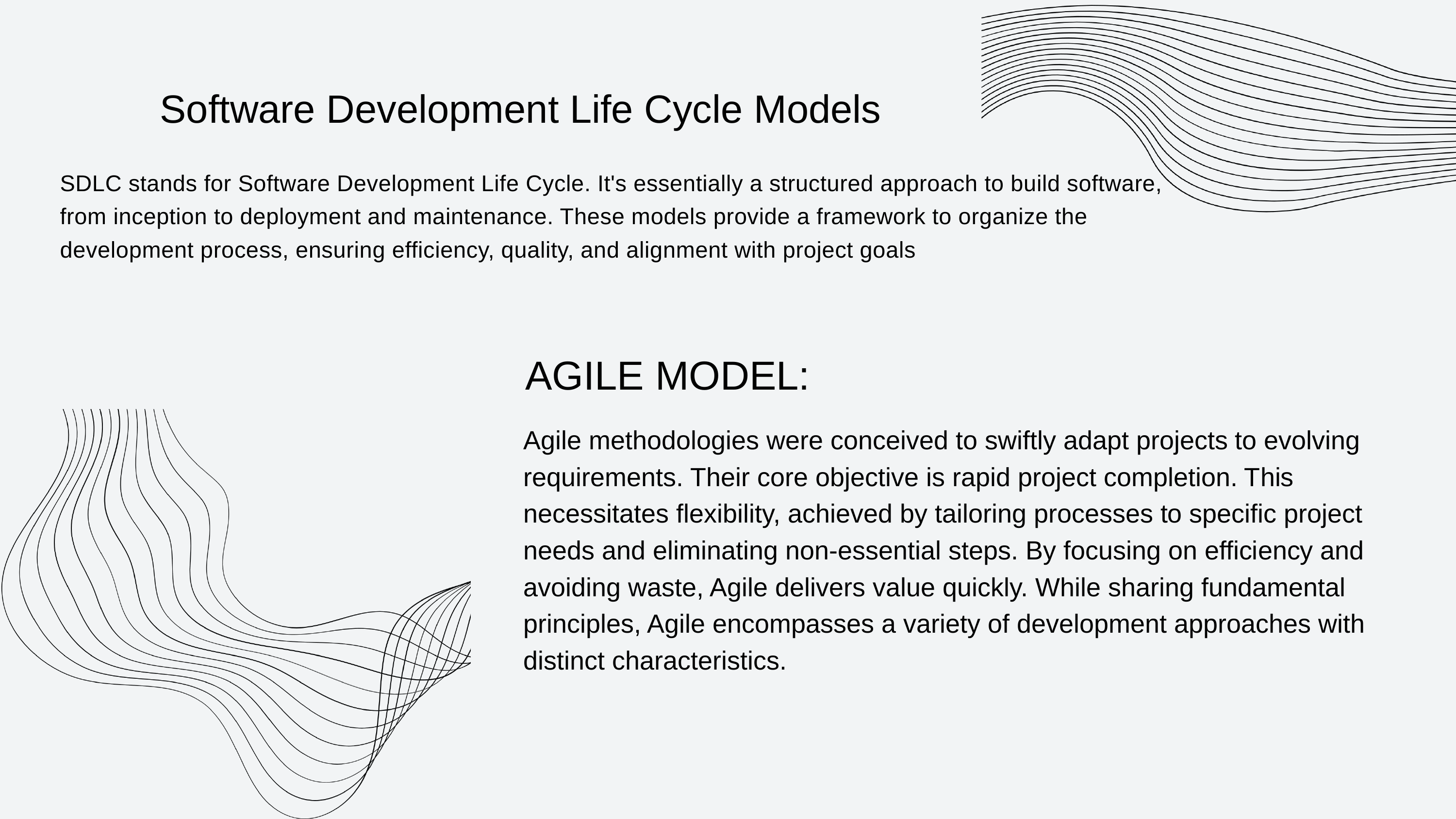

Software Development Life Cycle Models
SDLC stands for Software Development Life Cycle. It's essentially a structured approach to build software, from inception to deployment and maintenance. These models provide a framework to organize the development process, ensuring efficiency, quality, and alignment with project goals
AGILE MODEL:

Agile methodologies were conceived to swiftly adapt projects to evolving requirements. Their core objective is rapid project completion. This necessitates flexibility, achieved by tailoring processes to specific project needs and eliminating non-essential steps. By focusing on efficiency and avoiding waste, Agile delivers value quickly. While sharing fundamental principles, Agile encompasses a variety of development approaches with distinct characteristics.